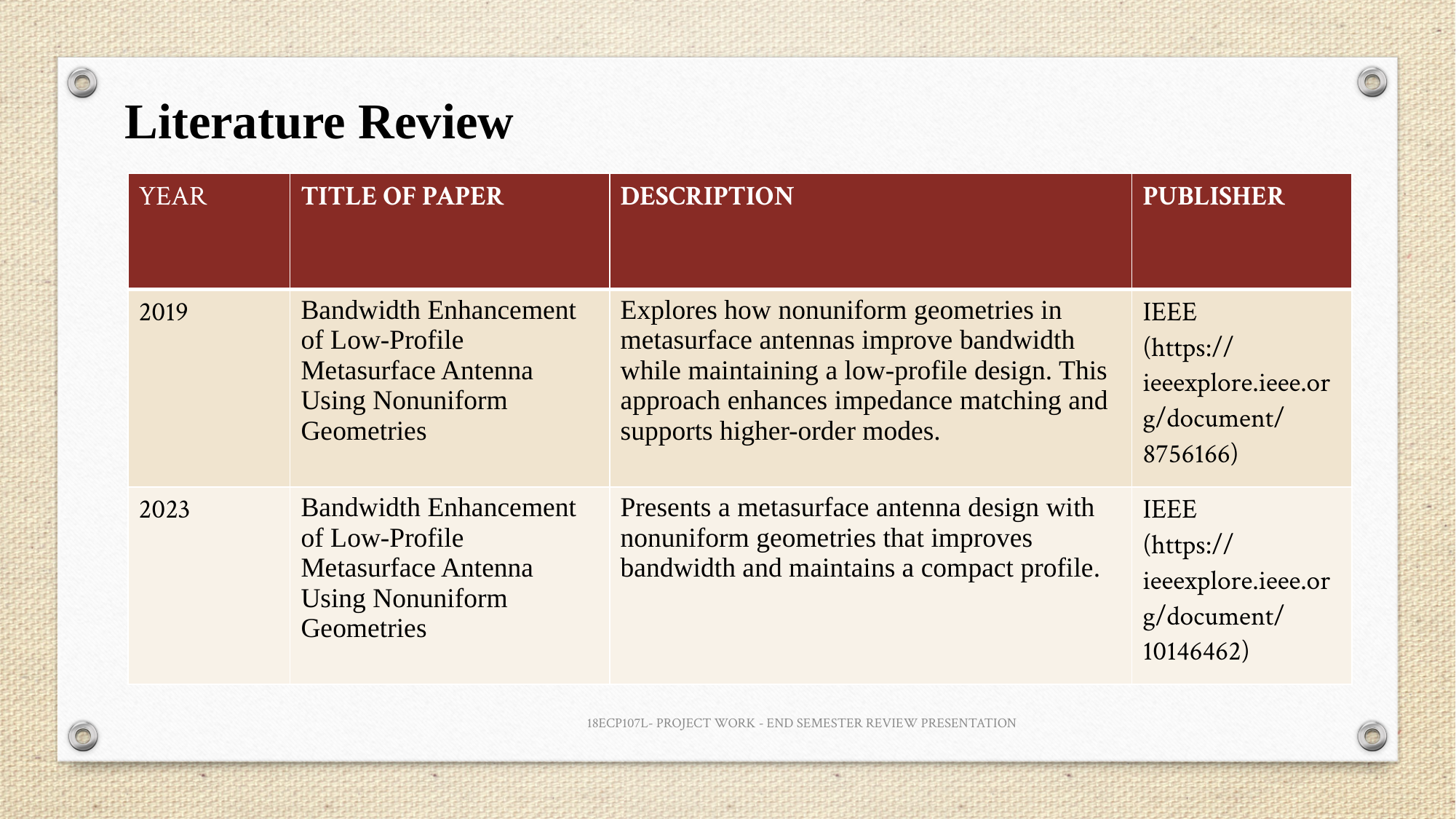

Literature Review
| YEAR | TITLE OF PAPER | DESCRIPTION | PUBLISHER |
| --- | --- | --- | --- |
| 2019 | Bandwidth Enhancement of Low-Profile Metasurface Antenna Using Nonuniform Geometries | Explores how nonuniform geometries in metasurface antennas improve bandwidth while maintaining a low-profile design. This approach enhances impedance matching and supports higher-order modes. | IEEE (https://ieeexplore.ieee.org/document/8756166) |
| 2023 | Bandwidth Enhancement of Low-Profile Metasurface Antenna Using Nonuniform Geometries | Presents a metasurface antenna design with nonuniform geometries that improves bandwidth and maintains a compact profile. | IEEE (https://ieeexplore.ieee.org/document/10146462) |
18ECP107L- PROJECT WORK - END SEMESTER REVIEW PRESENTATION